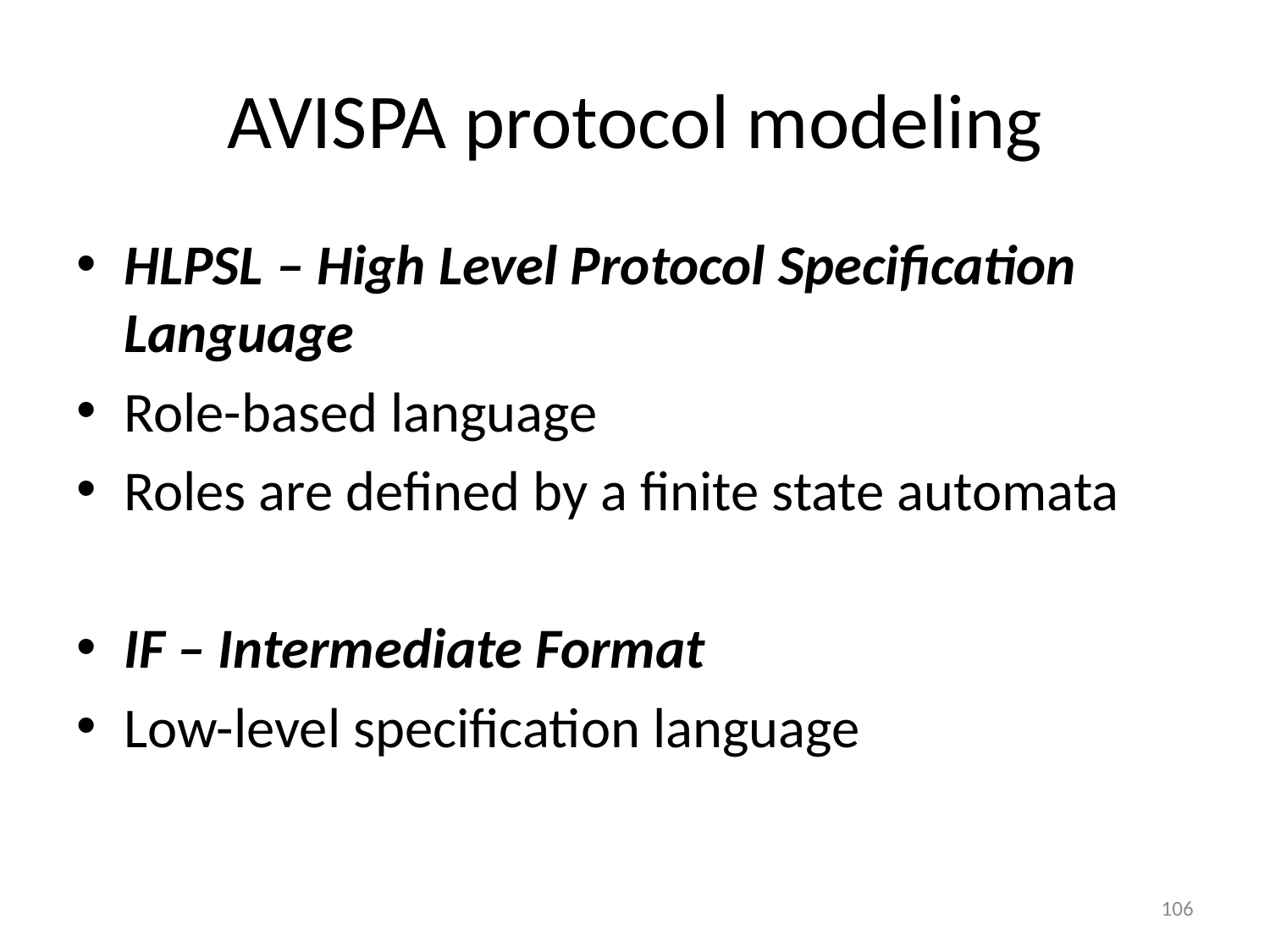

# AVISPA protocol modeling
HLPSL – High Level Protocol Specification Language
Role-based language
Roles are defined by a finite state automata

IF – Intermediate Format
Low-level specification language
106